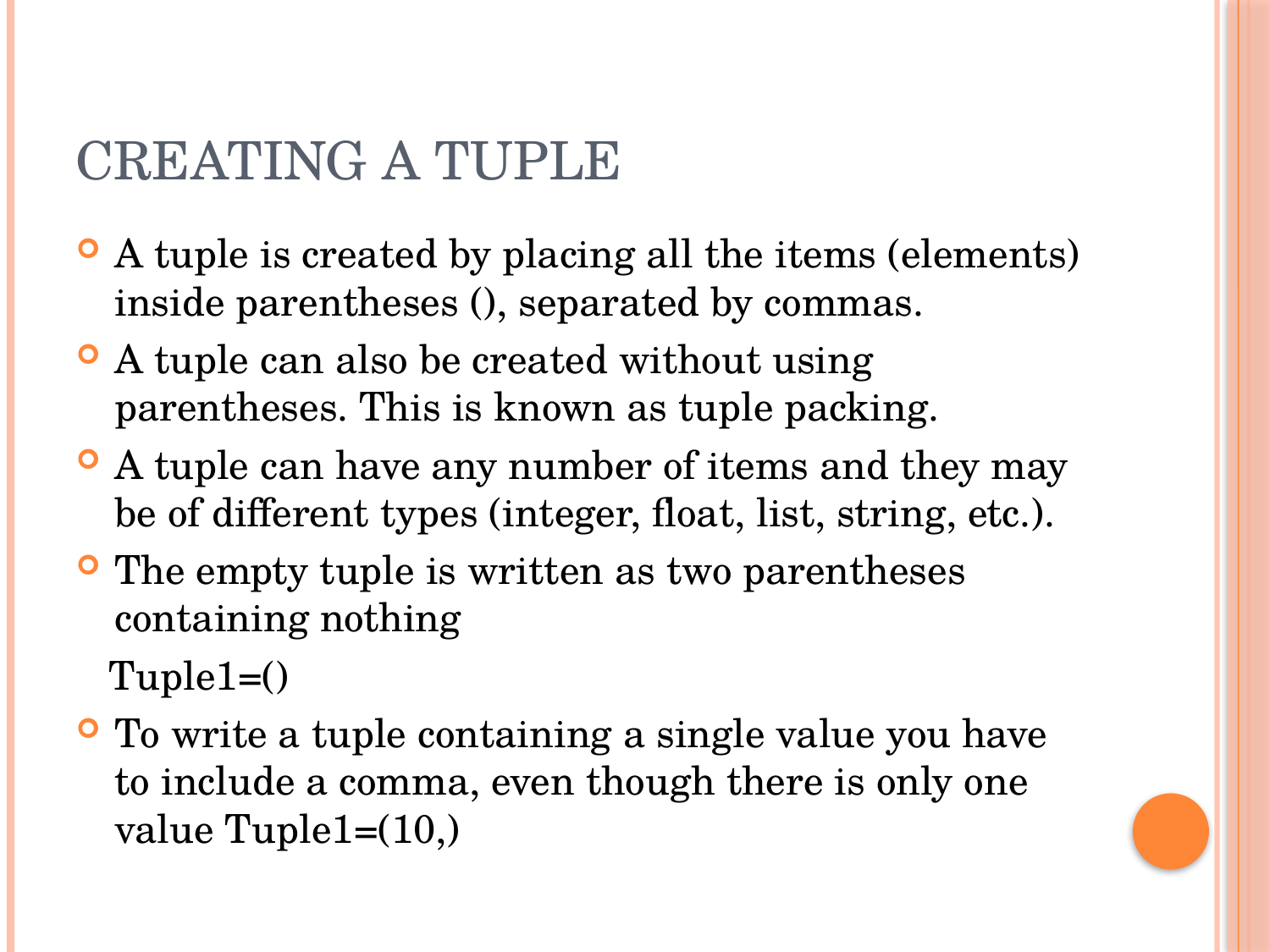

# Creating a Tuple
A tuple is created by placing all the items (elements) inside parentheses (), separated by commas.
A tuple can also be created without using parentheses. This is known as tuple packing.
A tuple can have any number of items and they may be of different types (integer, float, list, string, etc.).
The empty tuple is written as two parentheses containing nothing
   Tuple1=()
To write a tuple containing a single value you have to include a comma, even though there is only one value Tuple1=(10,)